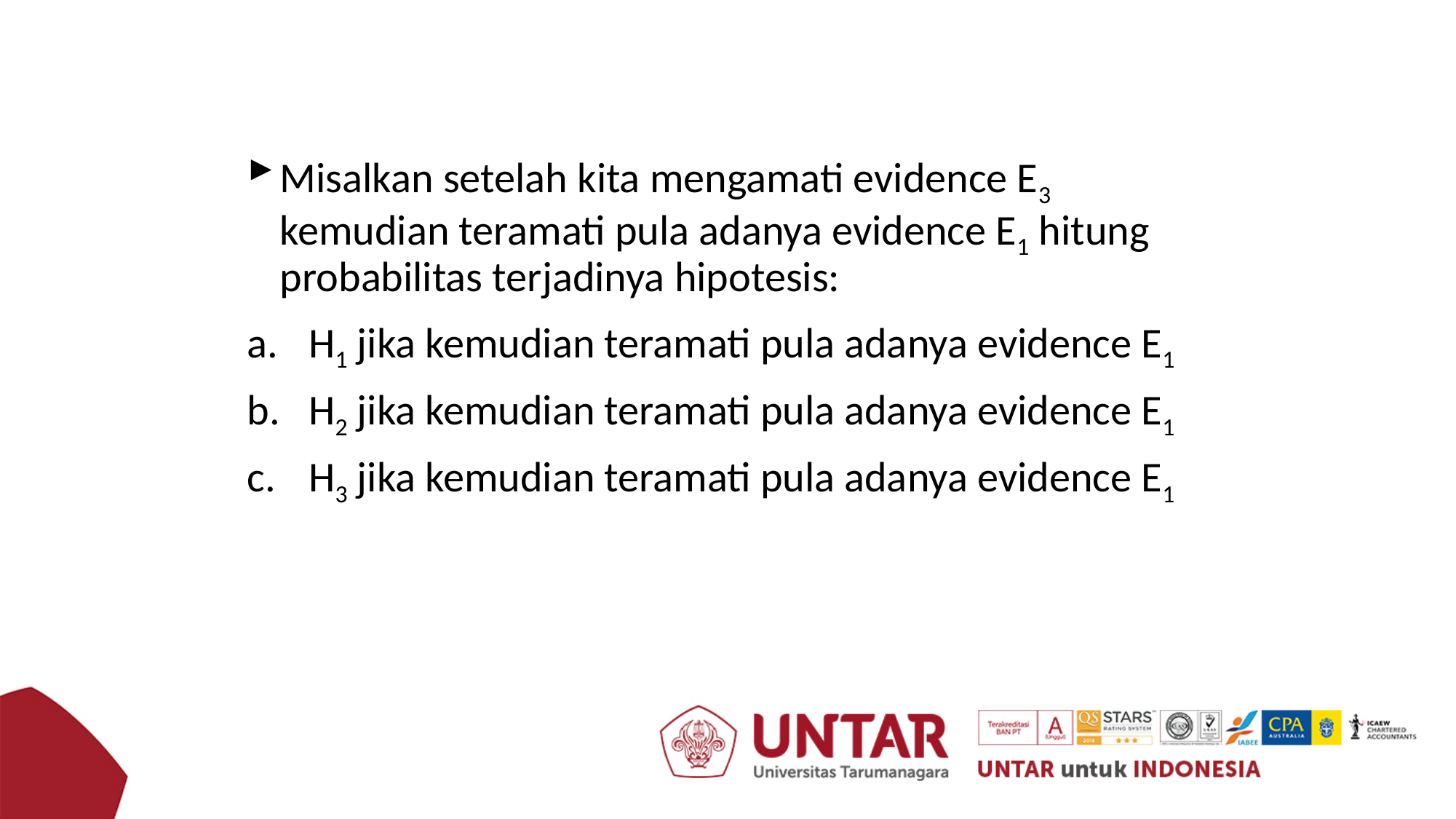

#
Misalkan setelah kita mengamati evidence E3 kemudian teramati pula adanya evidence E1 hitung probabilitas terjadinya hipotesis:
H1 jika kemudian teramati pula adanya evidence E1
H2 jika kemudian teramati pula adanya evidence E1
H3 jika kemudian teramati pula adanya evidence E1